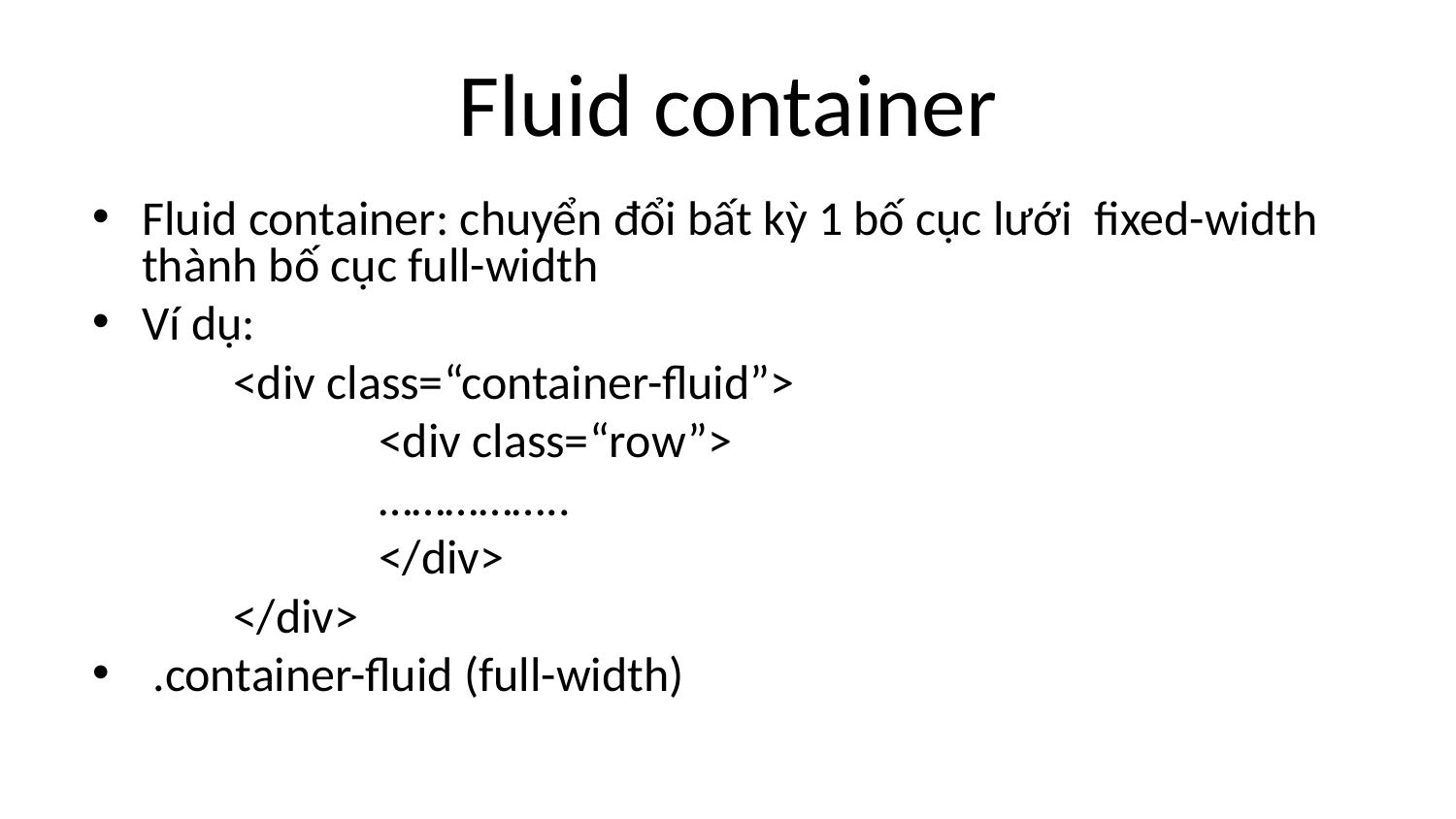

# Fluid container
Fluid container: chuyển đổi bất kỳ 1 bố cục lưới  fixed-width thành bố cục full-width
Ví dụ:
	<div class=“container-fluid”>
		<div class=“row”>
		……………..
		</div>
	</div>
 .container-fluid (full-width)